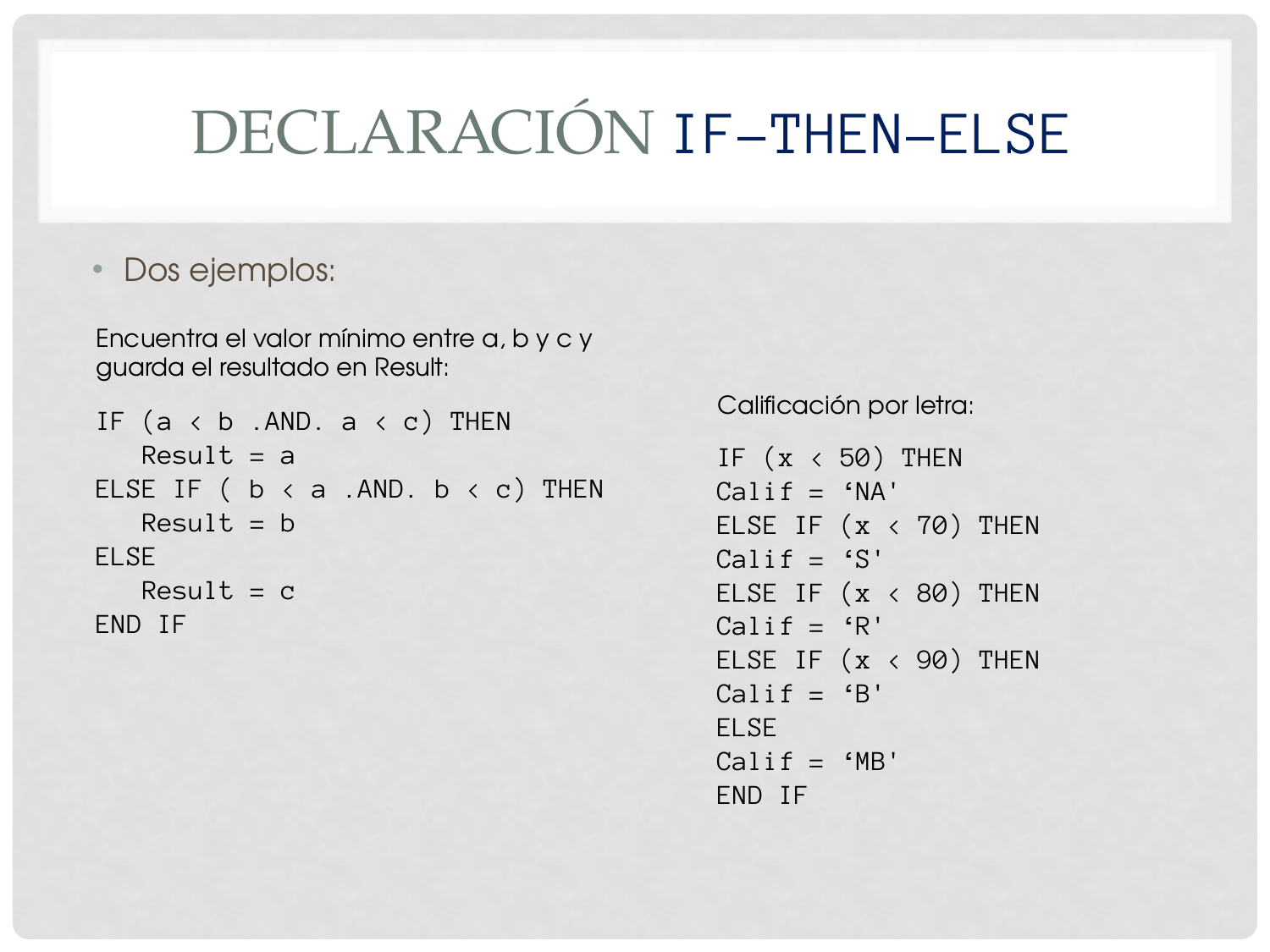

# Declaración IF-THEN-ELSE
Dos ejemplos:
Encuentra el valor mínimo entre a, b y c y guarda el resultado en Result:
Calificación por letra:
IF (a < b .AND. a < c) THEN
   Result = a
ELSE IF ( b < a .AND. b < c) THEN
   Result = b
ELSE
   Result = c
END IF
IF (x < 50) THEN
Calif = ‘NA'
ELSE IF (x < 70) THEN
Calif = ‘S'
ELSE IF (x < 80) THEN
Calif = ‘R'
ELSE IF (x < 90) THEN
Calif = ‘B'
ELSE
Calif = ‘MB'
END IF